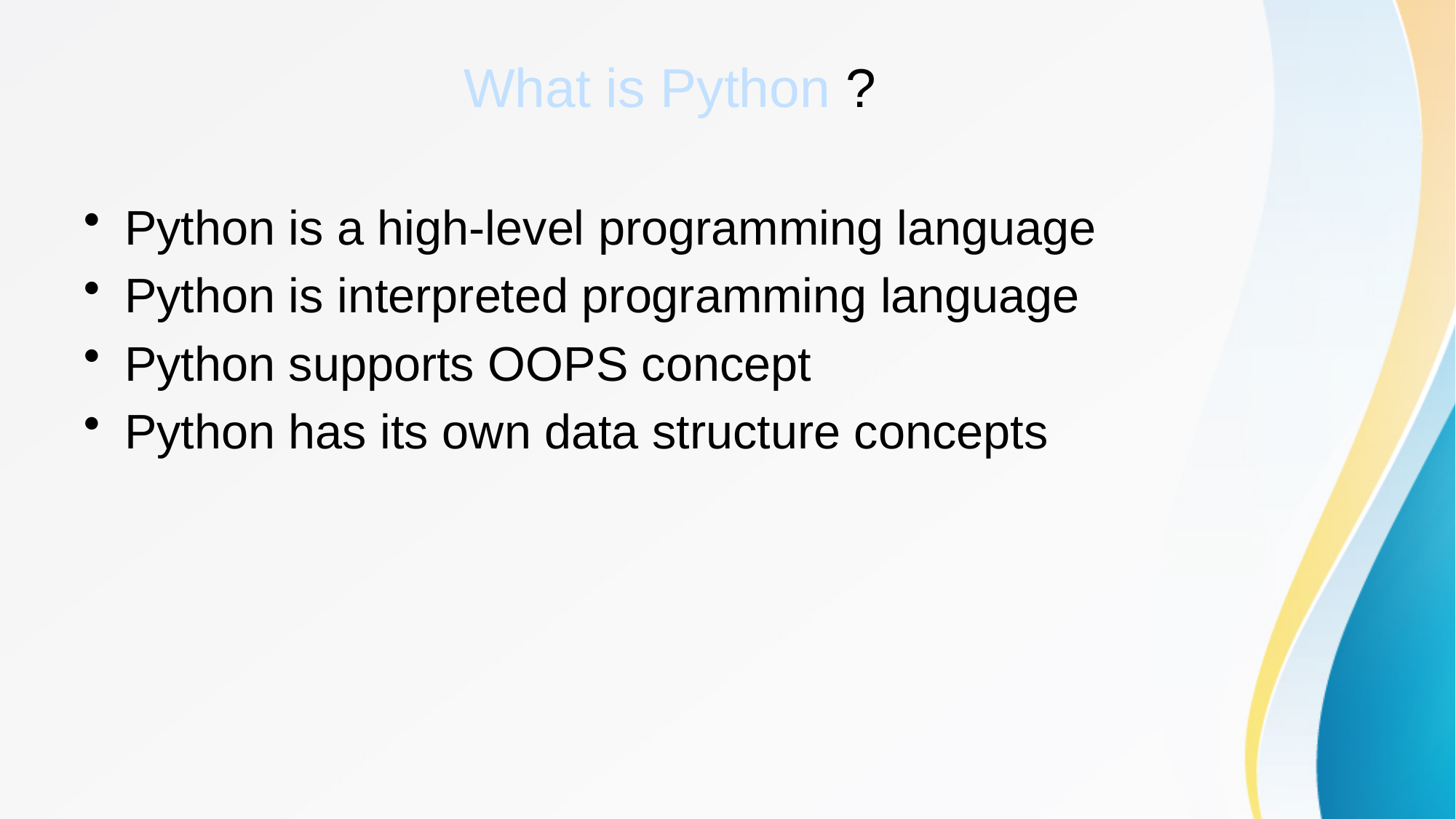

# What is Python ?
Python is a high-level programming language
Python is interpreted programming language
Python supports OOPS concept
Python has its own data structure concepts